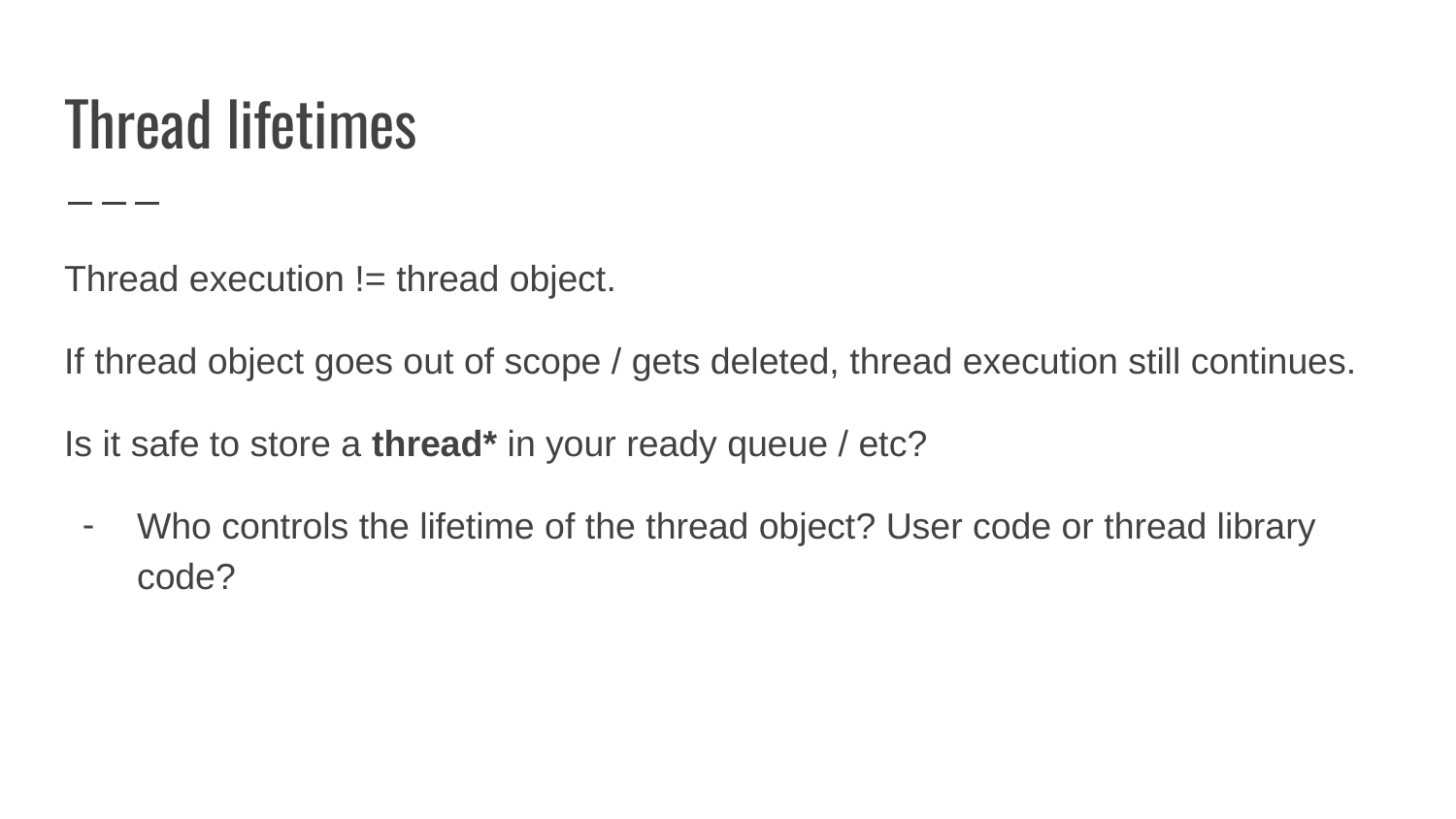

# Thread lifetimes
Thread execution != thread object.
If thread object goes out of scope / gets deleted, thread execution still continues.
Is it safe to store a thread* in your ready queue / etc?
Who controls the lifetime of the thread object? User code or thread library code?